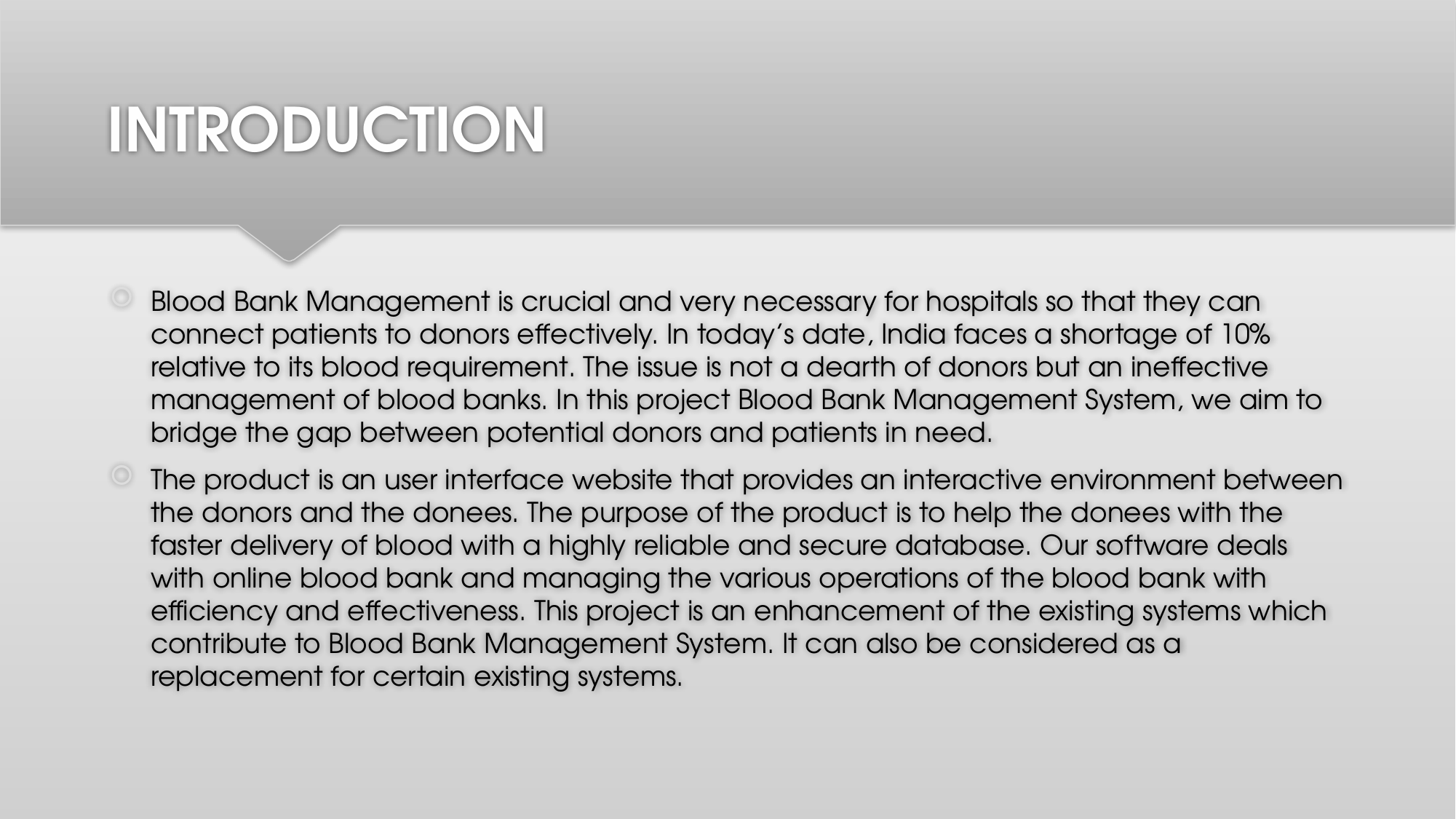

# INTRODUCTION
Blood Bank Management is crucial and very necessary for hospitals so that they can connect patients to donors effectively. In today’s date, India faces a shortage of 10% relative to its blood requirement. The issue is not a dearth of donors but an ineffective management of blood banks. In this project Blood Bank Management System, we aim to bridge the gap between potential donors and patients in need.
The product is an user interface website that provides an interactive environment between the donors and the donees. The purpose of the product is to help the donees with the faster delivery of blood with a highly reliable and secure database. Our software deals with online blood bank and managing the various operations of the blood bank with efficiency and effectiveness. This project is an enhancement of the existing systems which contribute to Blood Bank Management System. It can also be considered as a replacement for certain existing systems.